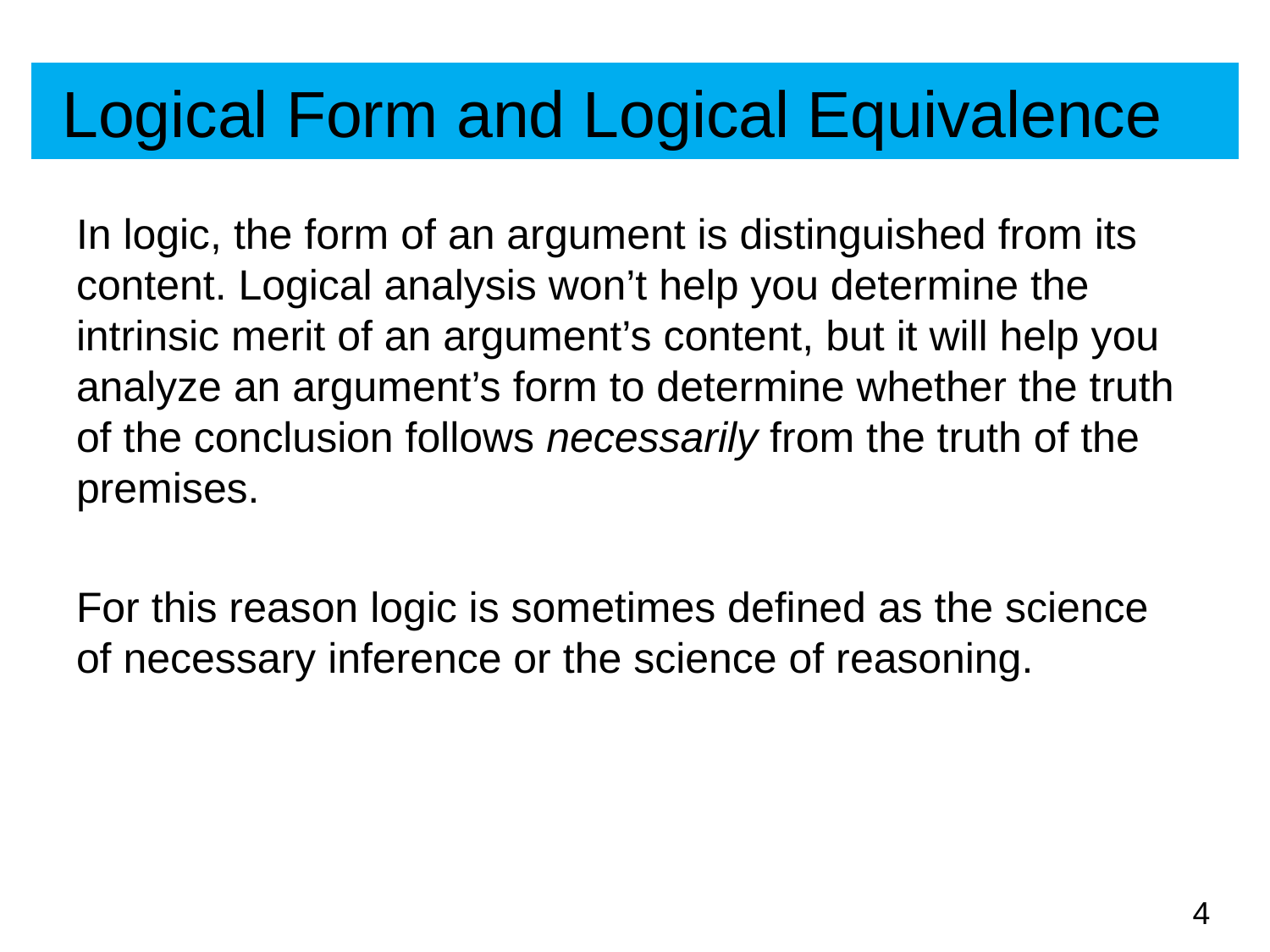

# Logical Form and Logical Equivalence
In logic, the form of an argument is distinguished from its content. Logical analysis won’t help you determine the intrinsic merit of an argument’s content, but it will help you analyze an argument’s form to determine whether the truth of the conclusion follows necessarily from the truth of the premises.

For this reason logic is sometimes defined as the science of necessary inference or the science of reasoning.